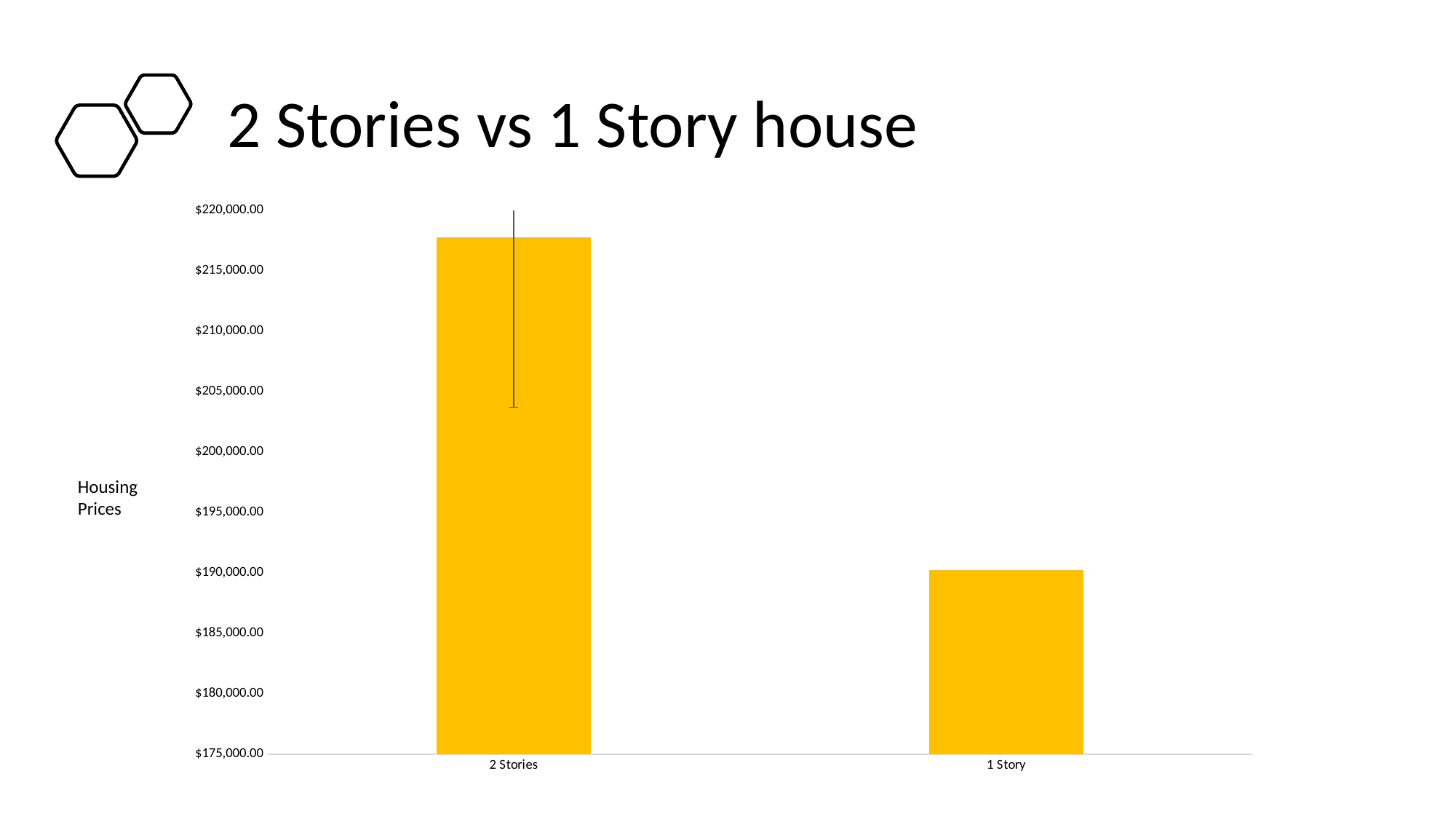

# 2 Stories vs 1 Story house

### Chart

| Category |  |
|---|---|
| 2 Stories | 217744.15562913907 |
| 1 Story | 190240.03899082568 |

### Chart

| Category |
|---|
Housing Prices